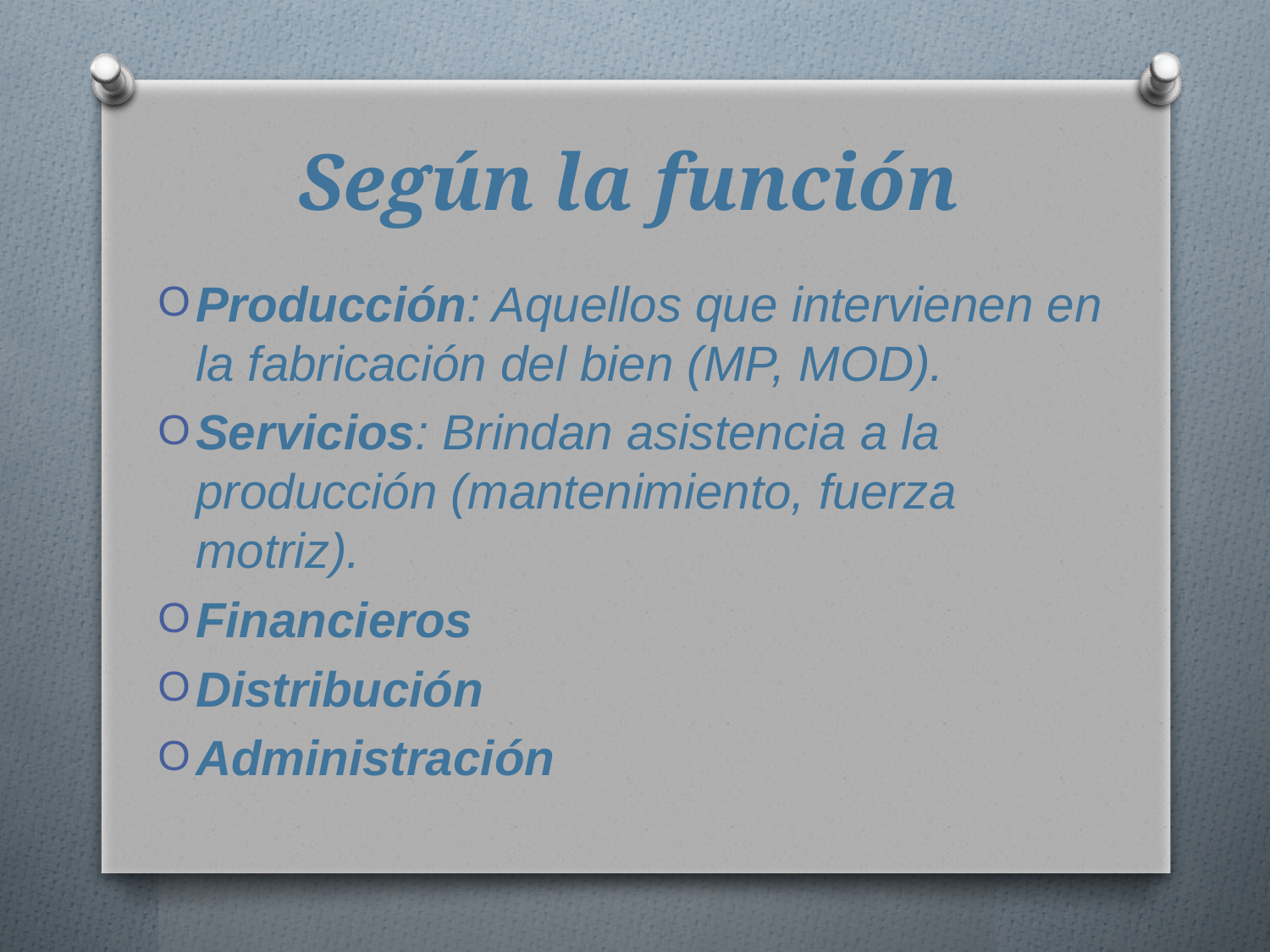

# Según la función
Producción: Aquellos que intervienen en la fabricación del bien (MP, MOD).
Servicios: Brindan asistencia a la producción (mantenimiento, fuerza motriz).
Financieros
Distribución
Administración